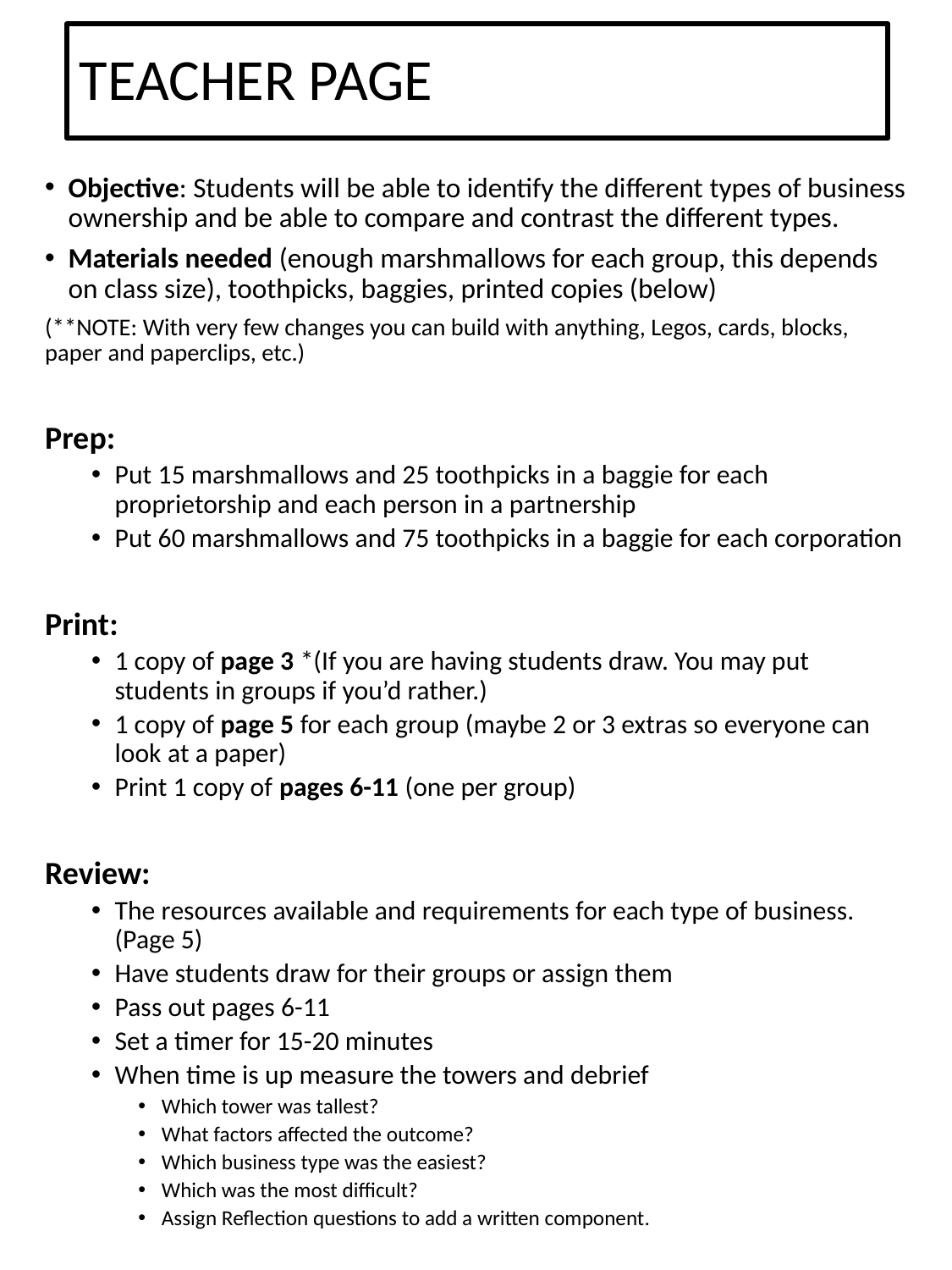

# TEACHER PAGE
Objective: Students will be able to identify the different types of business ownership and be able to compare and contrast the different types.
Materials needed (enough marshmallows for each group, this depends on class size), toothpicks, baggies, printed copies (below)
(**NOTE: With very few changes you can build with anything, Legos, cards, blocks, paper and paperclips, etc.)

Prep:
Put 15 marshmallows and 25 toothpicks in a baggie for each proprietorship and each person in a partnership
Put 60 marshmallows and 75 toothpicks in a baggie for each corporation

Print:
1 copy of page 3 *(If you are having students draw. You may put students in groups if you’d rather.)
1 copy of page 5 for each group (maybe 2 or 3 extras so everyone can look at a paper)
Print 1 copy of pages 6-11 (one per group)

Review:
The resources available and requirements for each type of business. (Page 5)
Have students draw for their groups or assign them
Pass out pages 6-11
Set a timer for 15-20 minutes
When time is up measure the towers and debrief
Which tower was tallest?
What factors affected the outcome?
Which business type was the easiest?
Which was the most difficult?
Assign Reflection questions to add a written component.